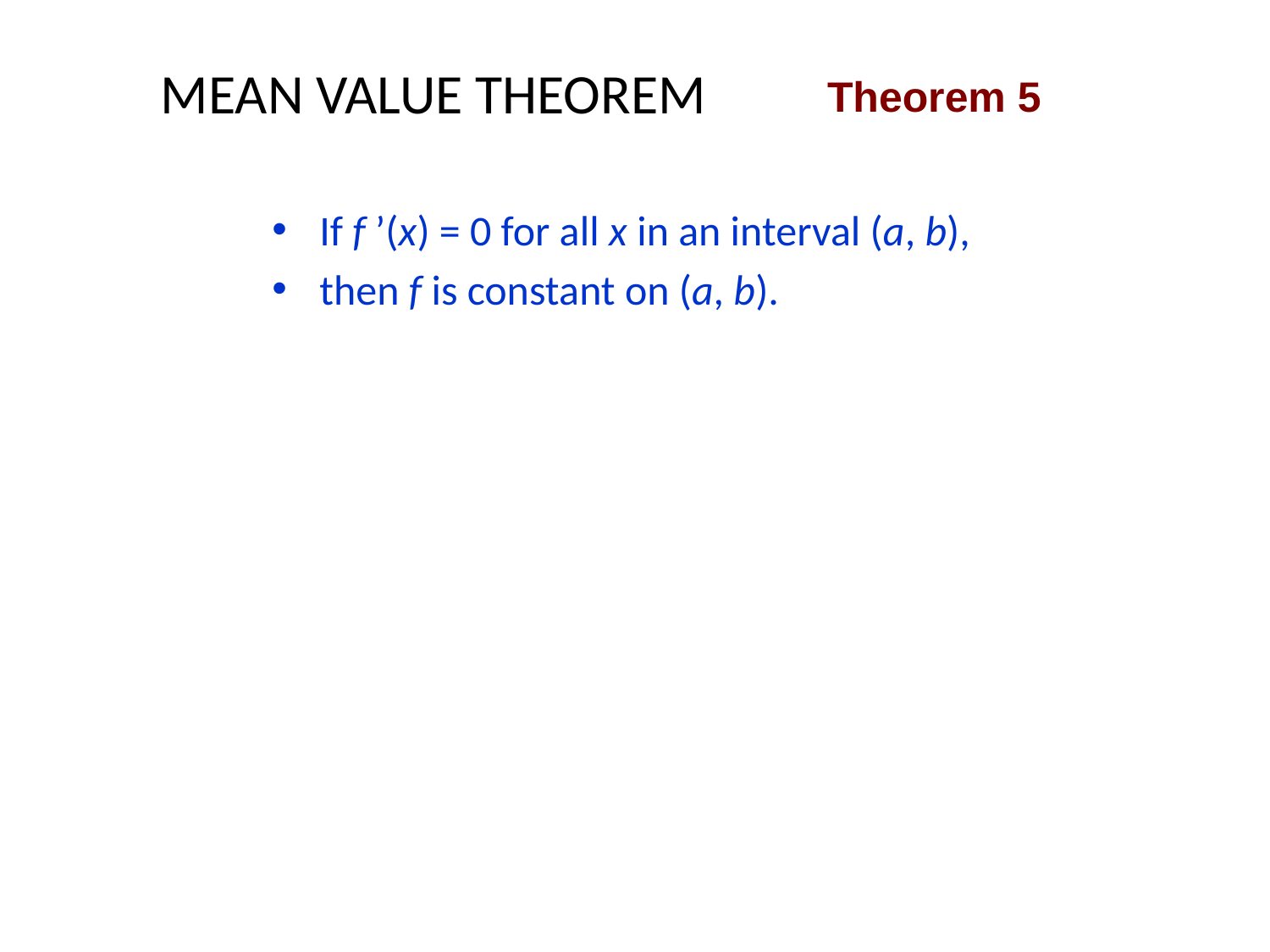

# MEAN VALUE THEOREM
Theorem 5
If f ’(x) = 0 for all x in an interval (a, b),
then f is constant on (a, b).